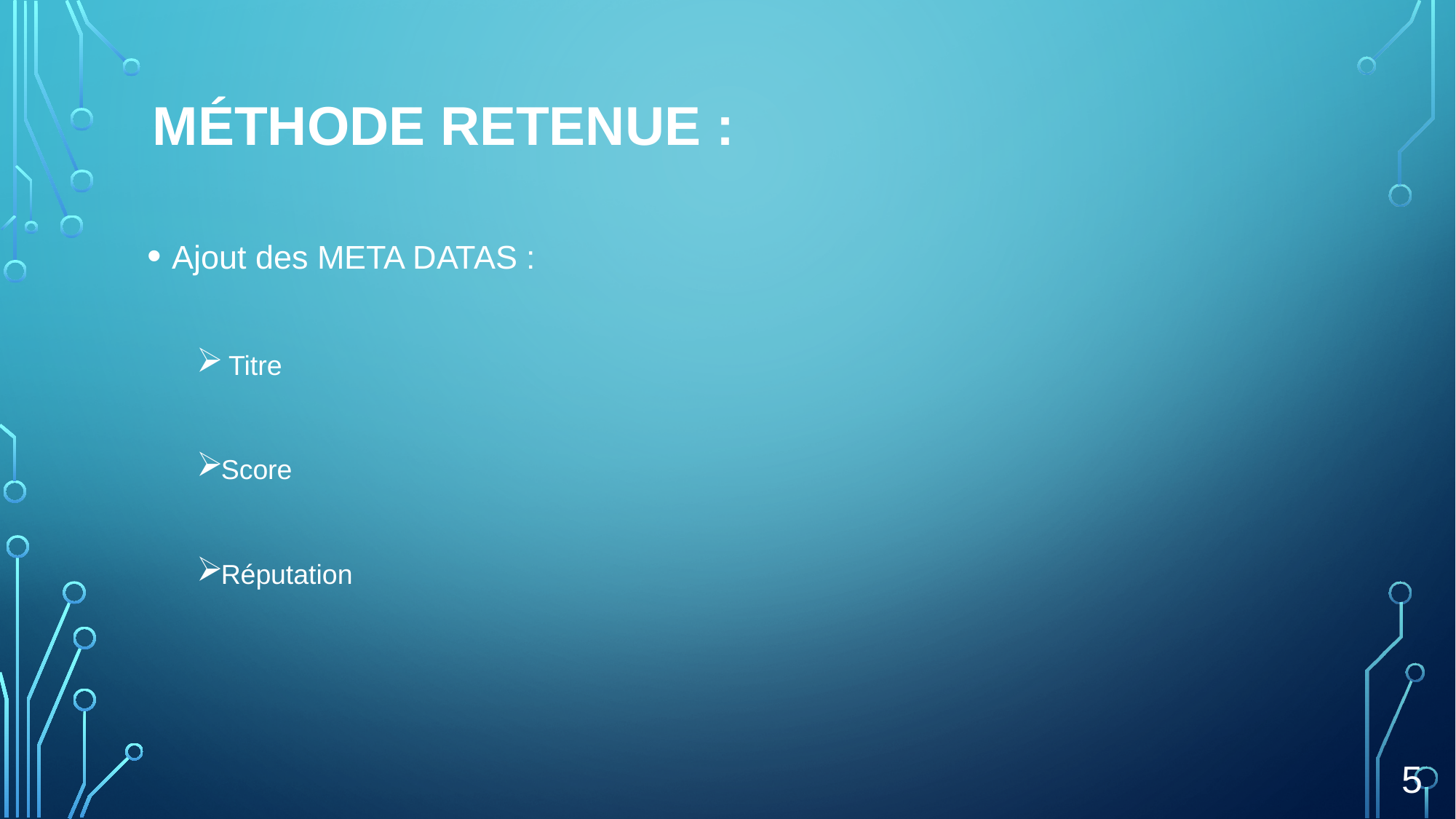

# Méthode retenue :
Ajout des META DATAS :

 Titre

Score

Réputation
5